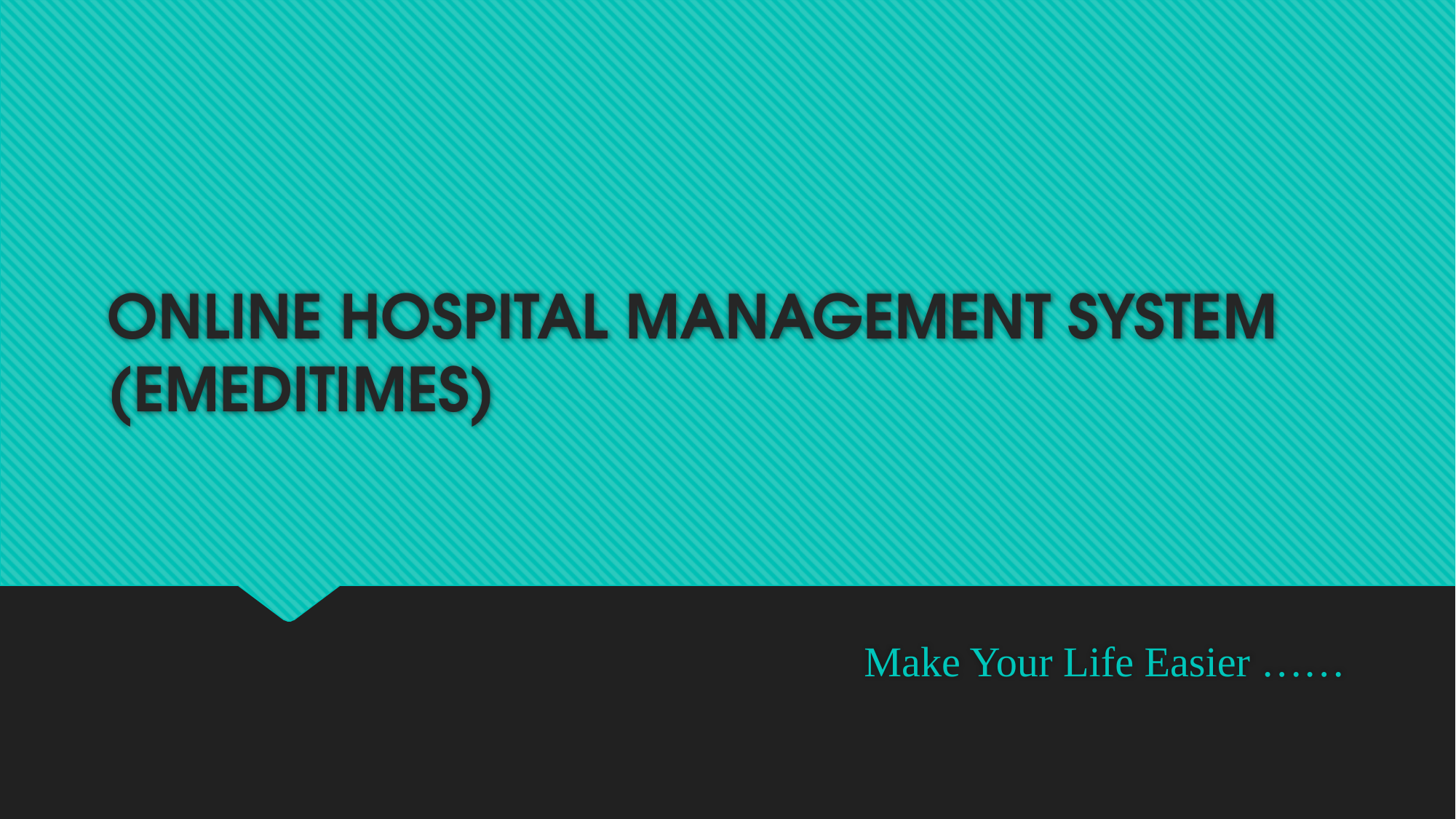

# ONLINE HOSPITAL MANAGEMENT SYSTEM (EMEDITIMES)
Make Your Life Easier ……